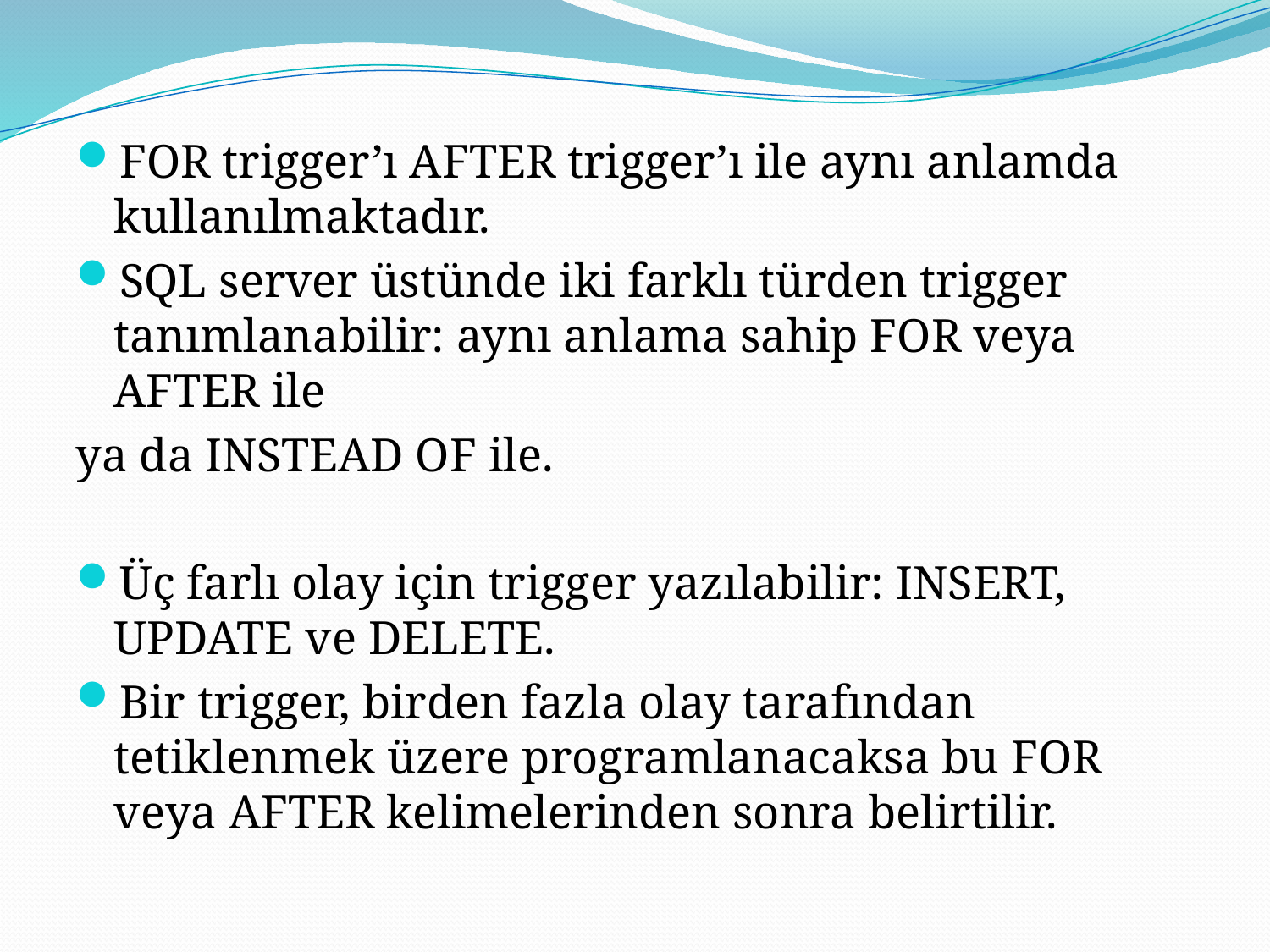

FOR trigger’ı AFTER trigger’ı ile aynı anlamda kullanılmaktadır.
SQL server üstünde iki farklı türden trigger tanımlanabilir: aynı anlama sahip FOR veya AFTER ile
ya da INSTEAD OF ile.

Üç farlı olay için trigger yazılabilir: INSERT, UPDATE ve DELETE.
Bir trigger, birden fazla olay tarafından tetiklenmek üzere programlanacaksa bu FOR veya AFTER kelimelerinden sonra belirtilir.